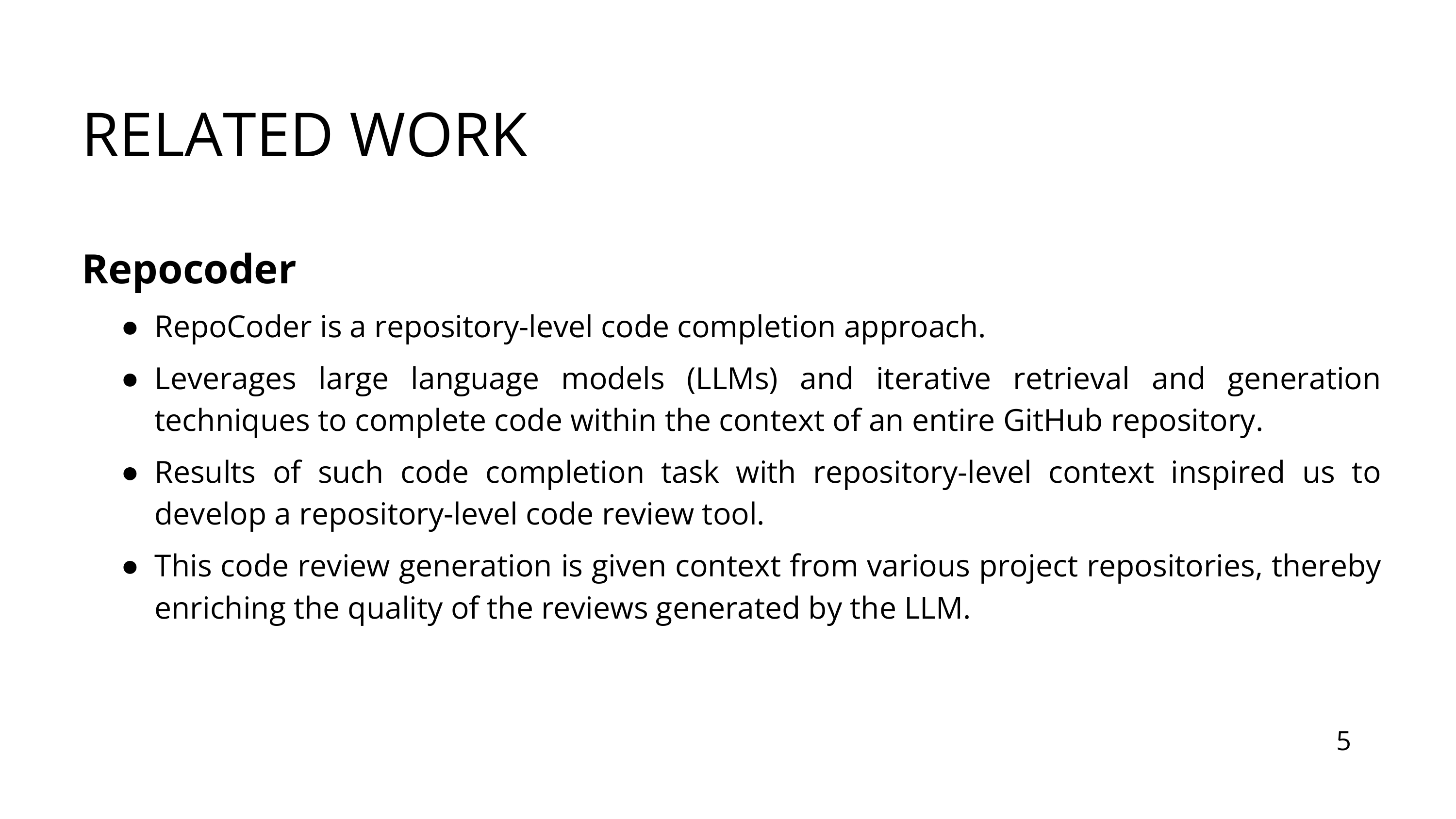

RELATED WORK
Repocoder
RepoCoder is a repository-level code completion approach.
Leverages large language models (LLMs) and iterative retrieval and generation techniques to complete code within the context of an entire GitHub repository.
Results of such code completion task with repository-level context inspired us to develop a repository-level code review tool.
This code review generation is given context from various project repositories, thereby enriching the quality of the reviews generated by the LLM.
5